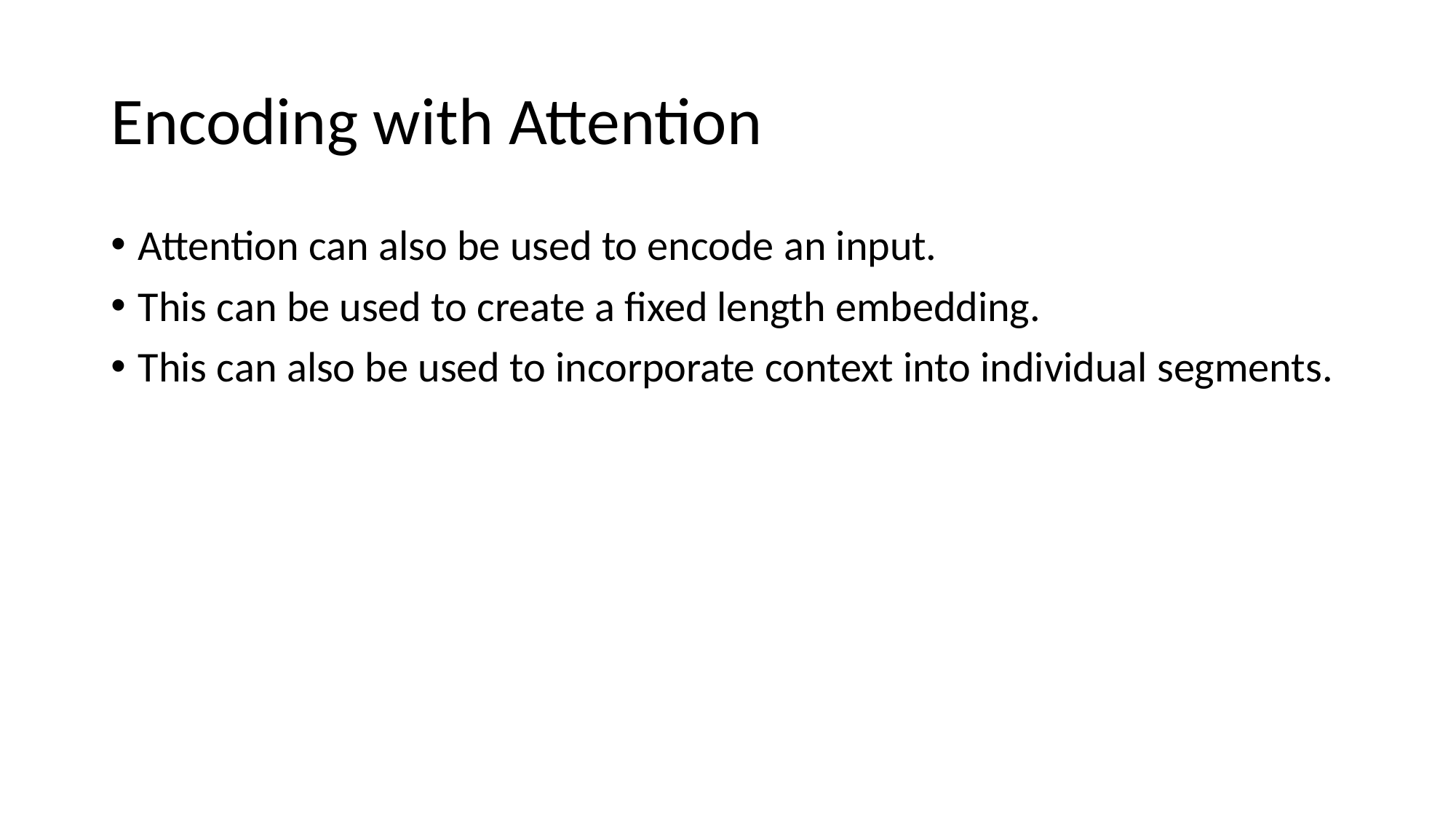

# Encoding with Attention
Attention can also be used to encode an input.
This can be used to create a fixed length embedding.
This can also be used to incorporate context into individual segments.